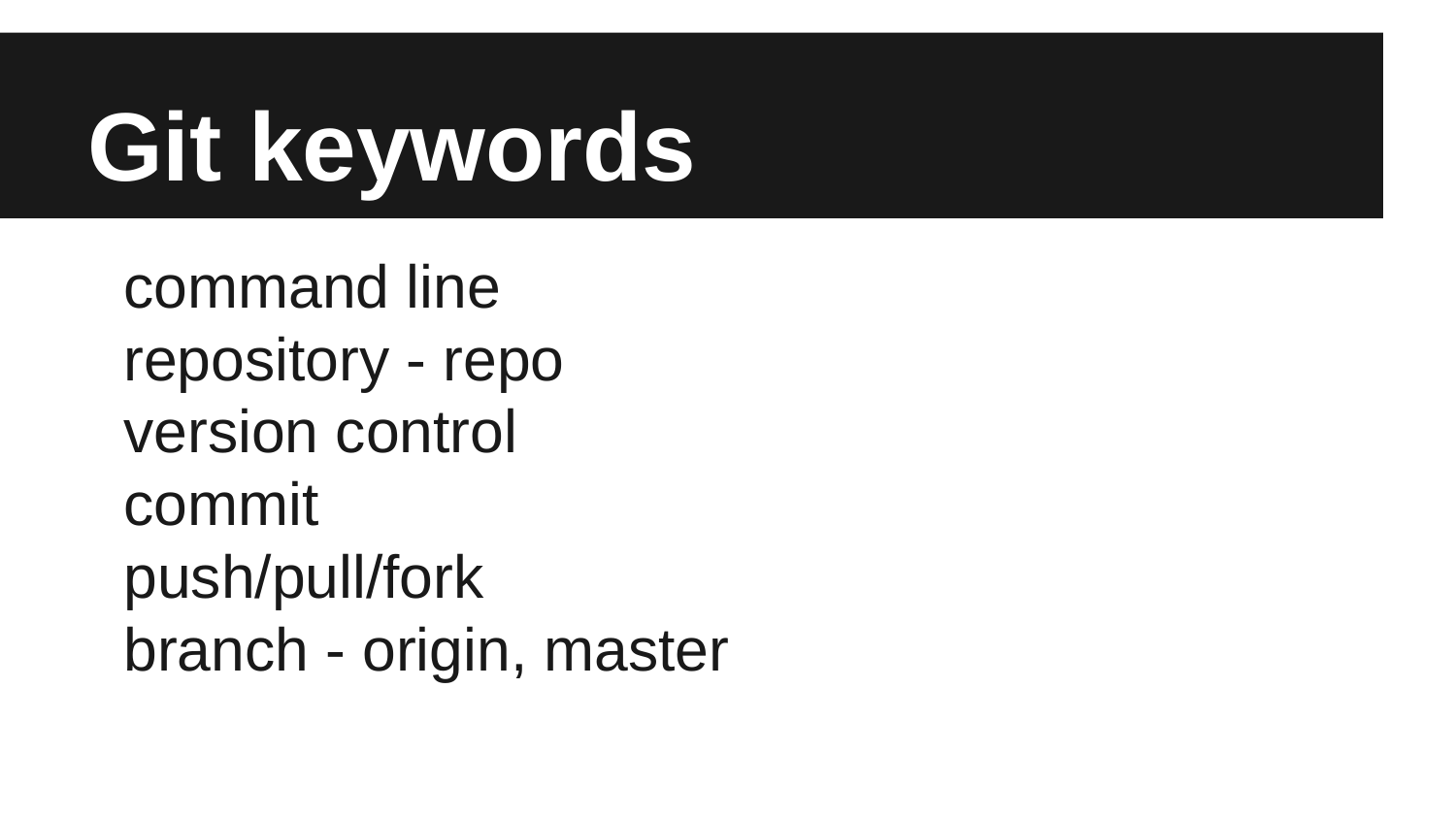

# Git keywords
command line
repository - repo
version control
commit
push/pull/fork
branch - origin, master